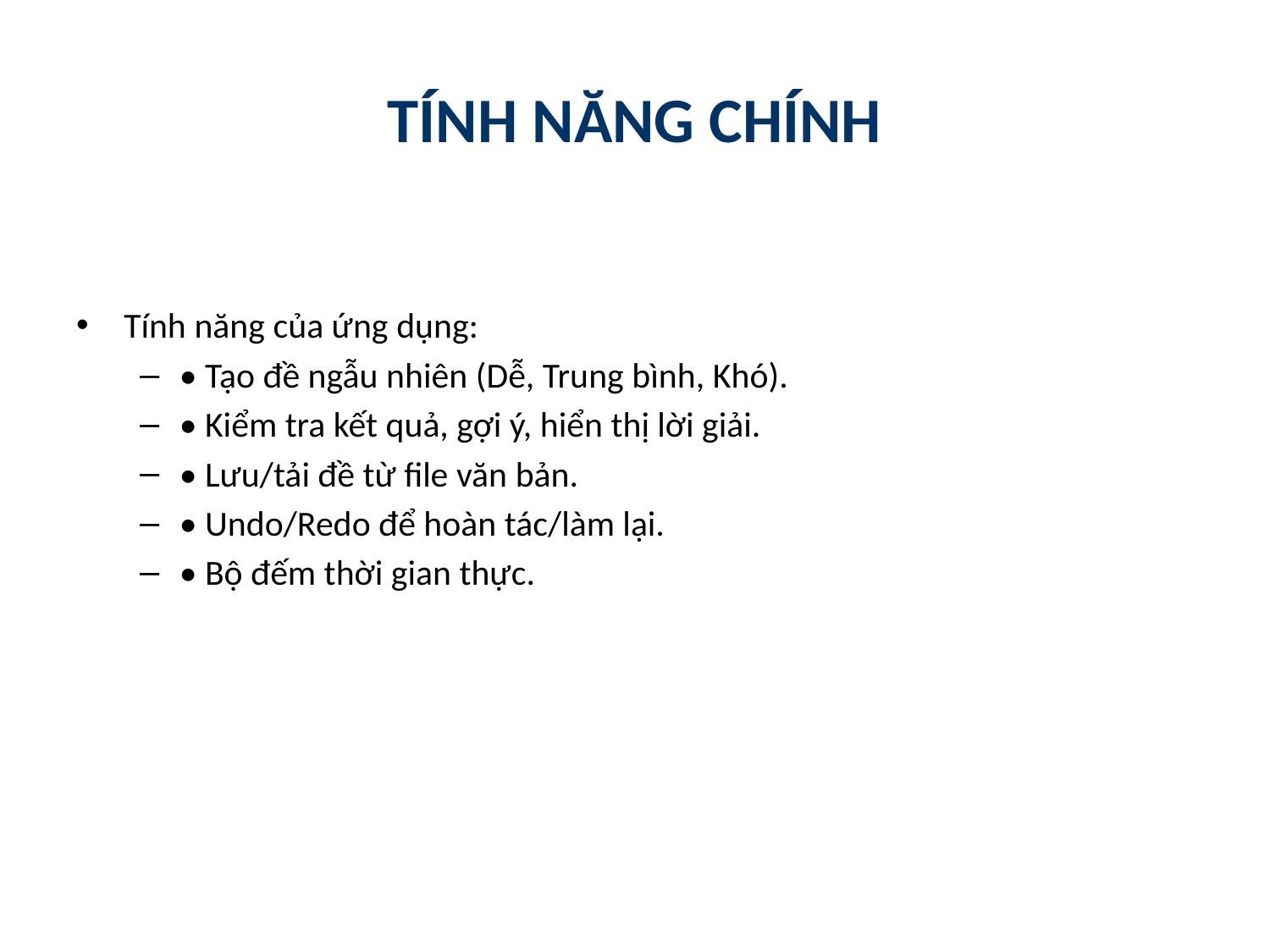

# TÍNH NĂNG CHÍNH

Tính năng của ứng dụng:
• Tạo đề ngẫu nhiên (Dễ, Trung bình, Khó).
• Kiểm tra kết quả, gợi ý, hiển thị lời giải.
• Lưu/tải đề từ file văn bản.
• Undo/Redo để hoàn tác/làm lại.
• Bộ đếm thời gian thực.